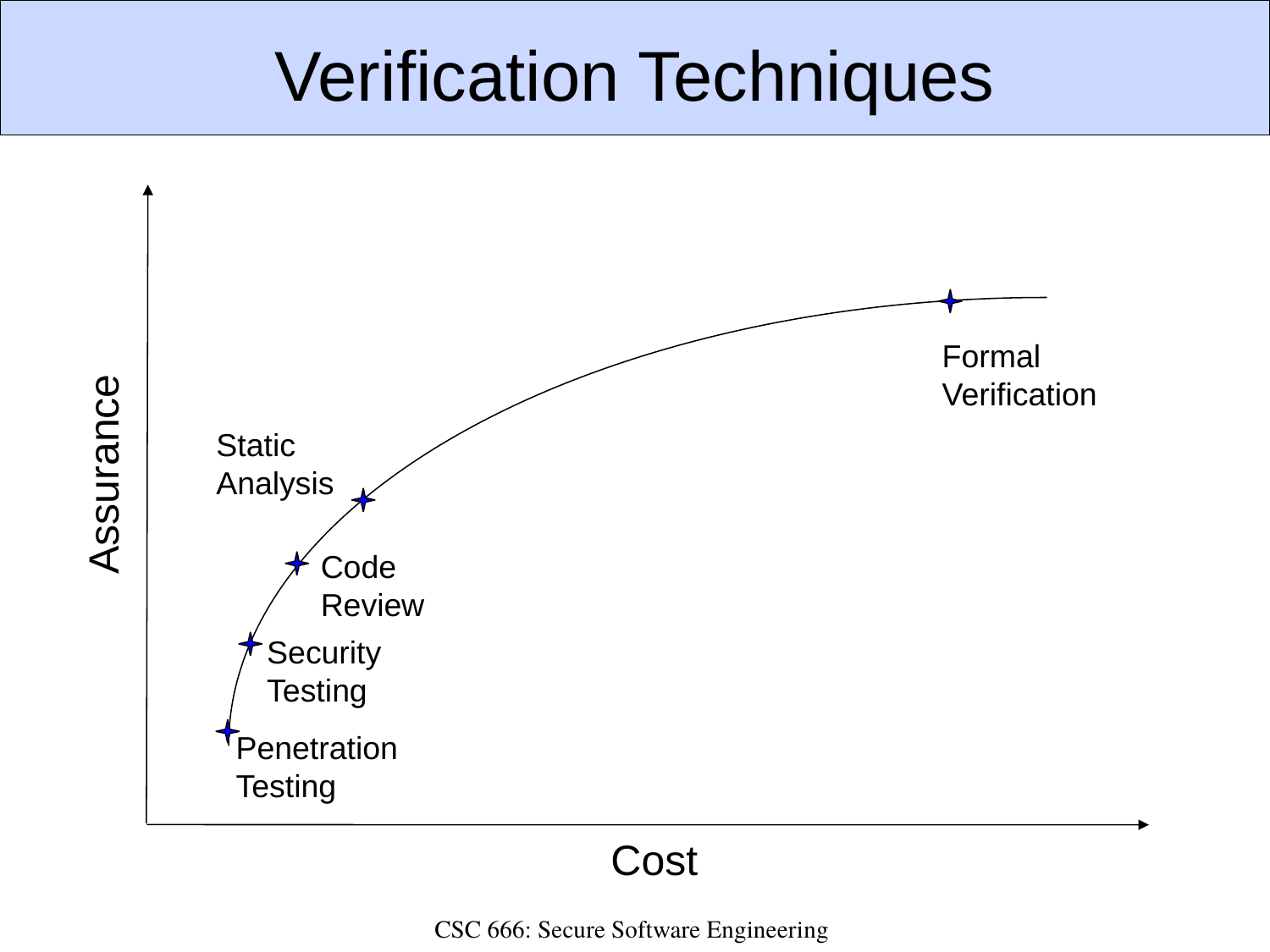

# Verification Techniques

Formal
Verification
Static
Analysis
Assurance

Code
Review

Security
Testing

Penetration
Testing
Cost
CSC 666: Secure Software Engineering